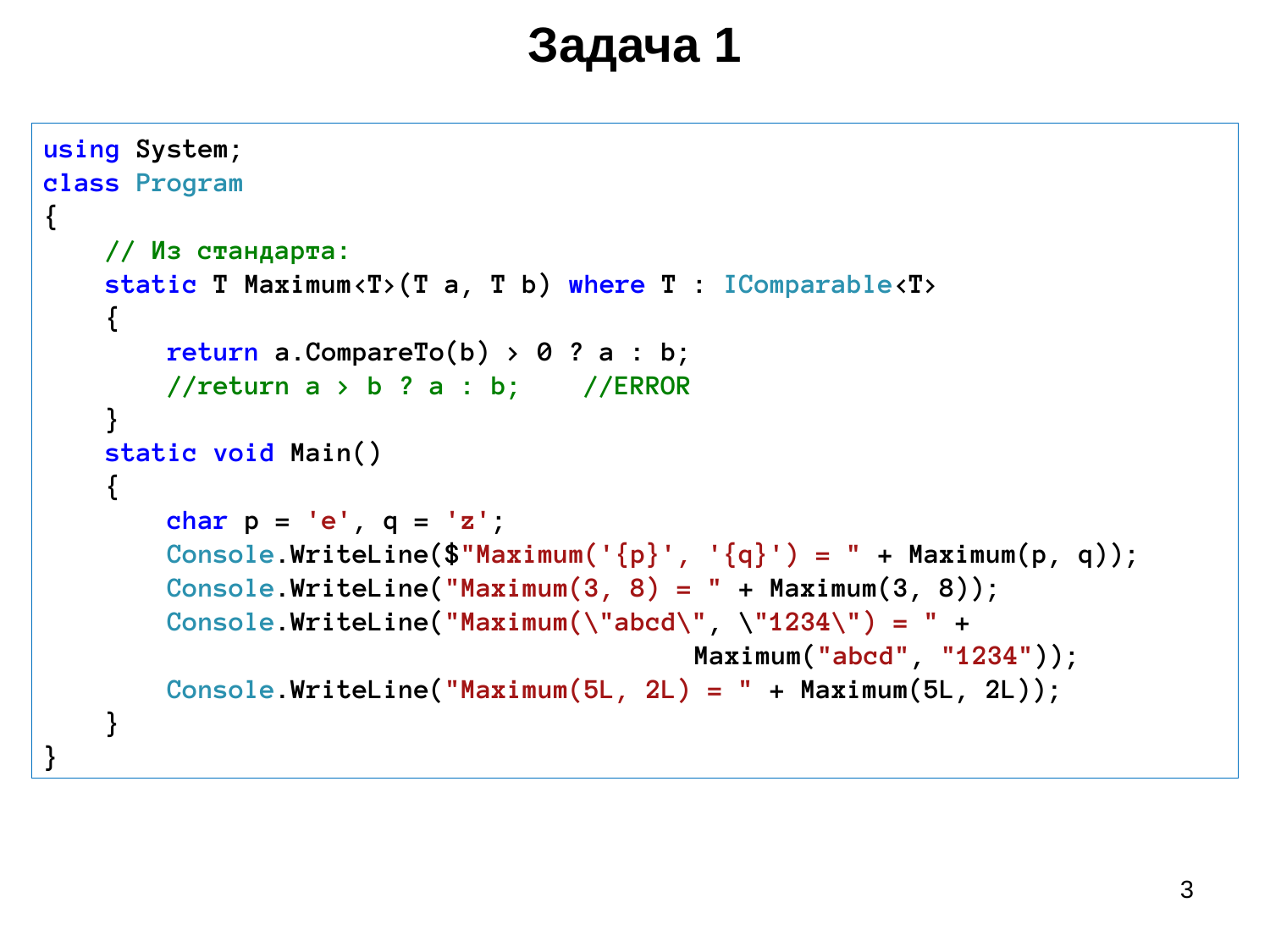

Задача 1
using System;
class Program
{
    // Из стандарта:
    static T Maximum<T>(T a, T b) where T : IComparable<T>
    {
        return a.CompareTo(b) > 0 ? a : b;
        //return a > b ? a : b;    //ERROR
    }
    static void Main()
    {
        char p = 'e', q = 'z';
        Console.WriteLine($"Maximum('{p}', '{q}') = " + Maximum(p, q));
        Console.WriteLine("Maximum(3, 8) = " + Maximum(3, 8));
        Console.WriteLine("Maximum(\"abcd\", \"1234\") = " +
					 Maximum("abcd", "1234"));
        Console.WriteLine("Maximum(5L, 2L) = " + Maximum(5L, 2L));
    }
}
3